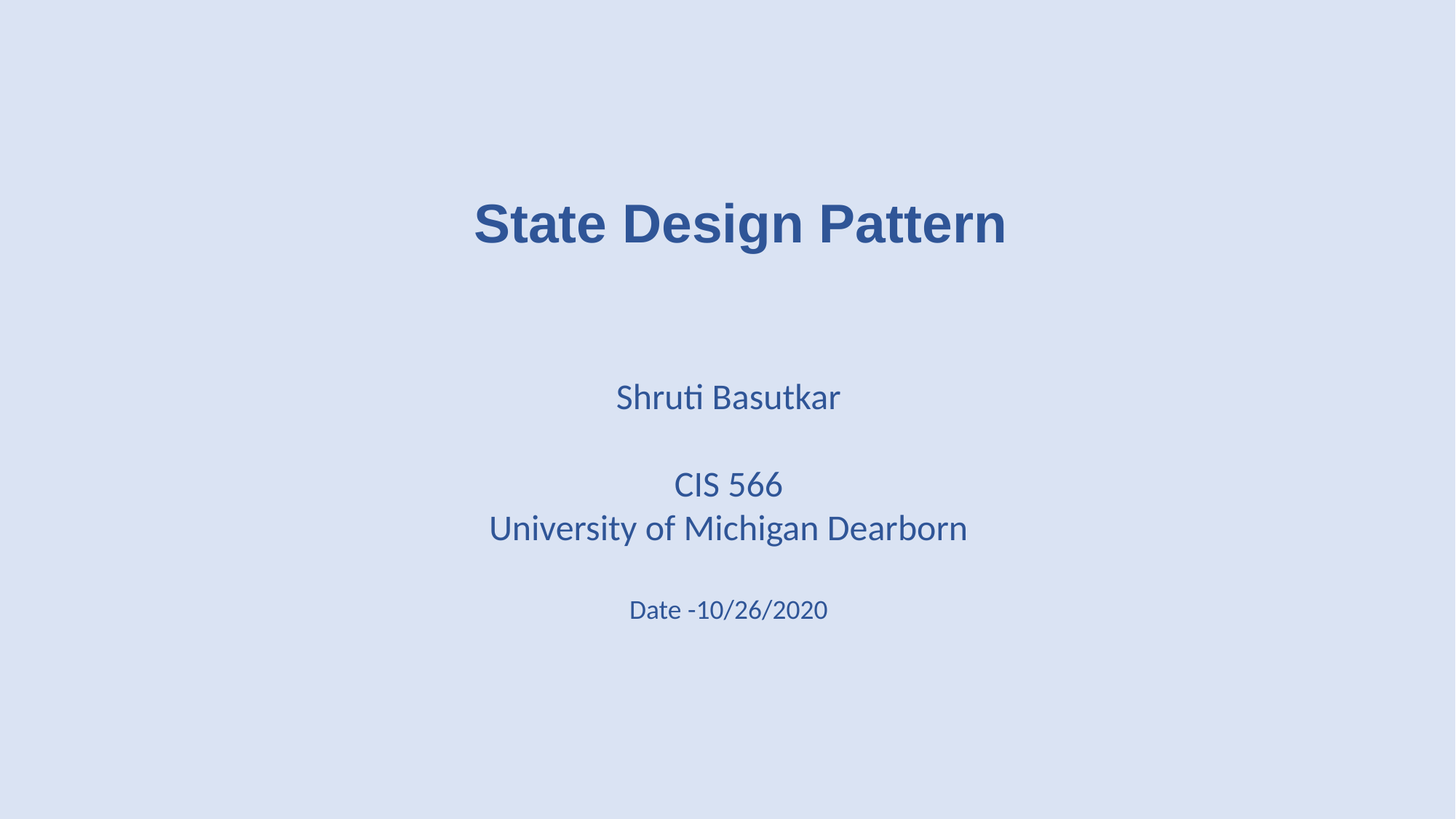

State Design Pattern

Shruti Basutkar

CIS 566
University of Michigan Dearborn

Date -10/26/2020